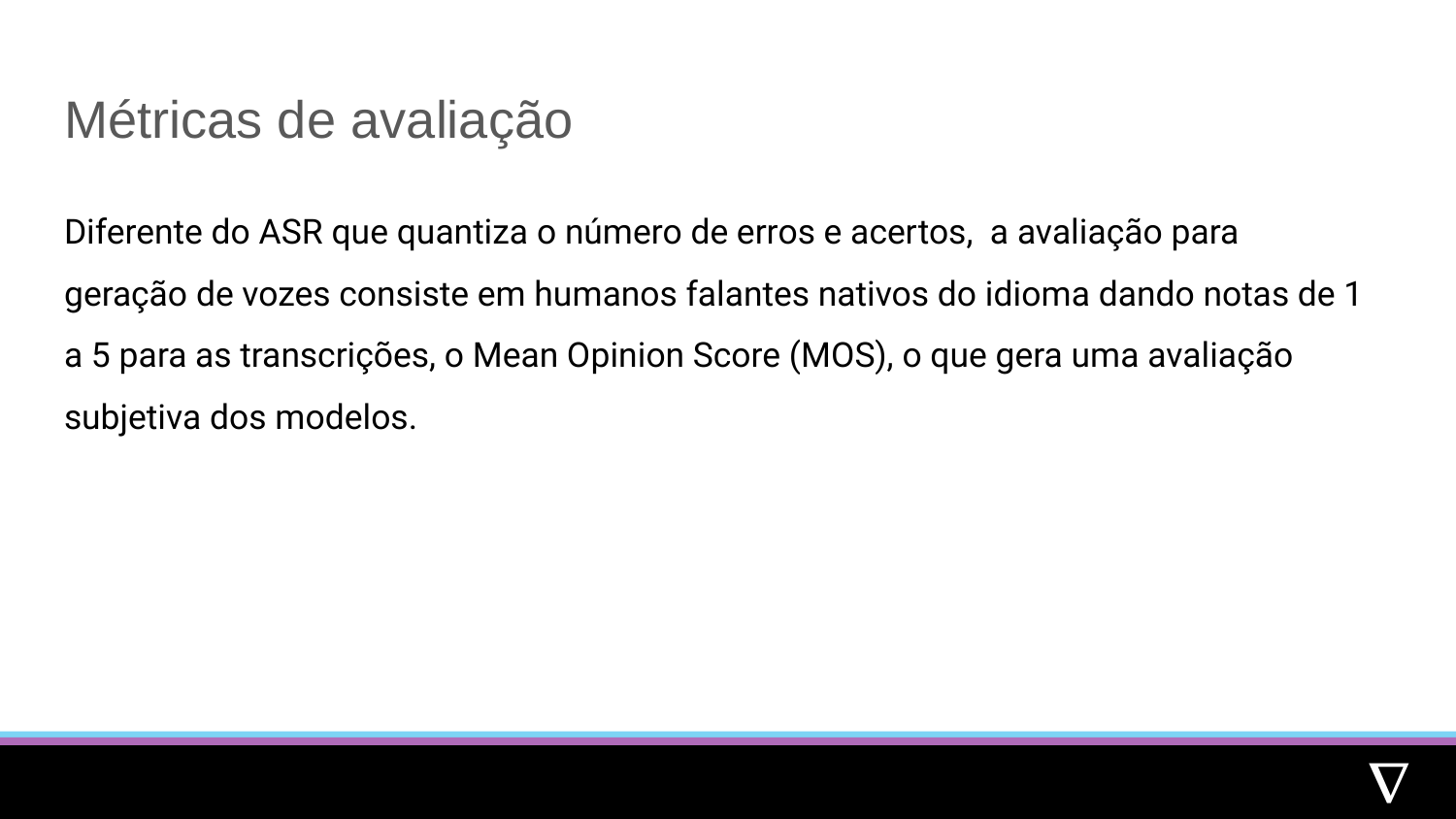

# Métricas de avaliação

Diferente do ASR que quantiza o número de erros e acertos,  a avaliação para geração de vozes consiste em humanos falantes nativos do idioma dando notas de 1 a 5 para as transcrições, o Mean Opinion Score (MOS), o que gera uma avaliação subjetiva dos modelos.